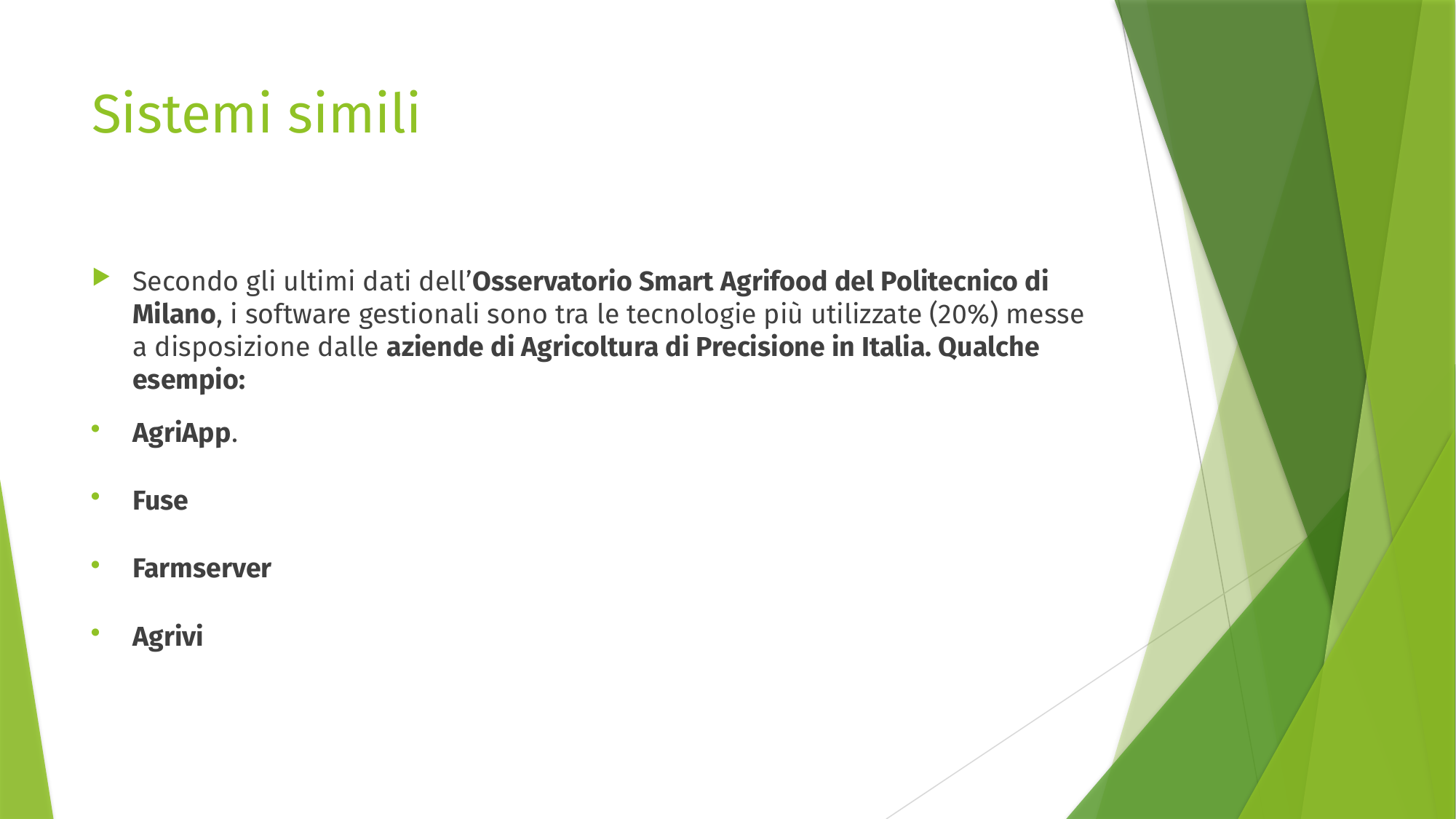

# Sistemi simili
Secondo gli ultimi dati dell’Osservatorio Smart Agrifood del Politecnico di Milano, i software gestionali sono tra le tecnologie più utilizzate (20%) messe a disposizione dalle aziende di Agricoltura di Precisione in Italia. Qualche esempio:
AgriApp.
Fuse
Farmserver
Agrivi